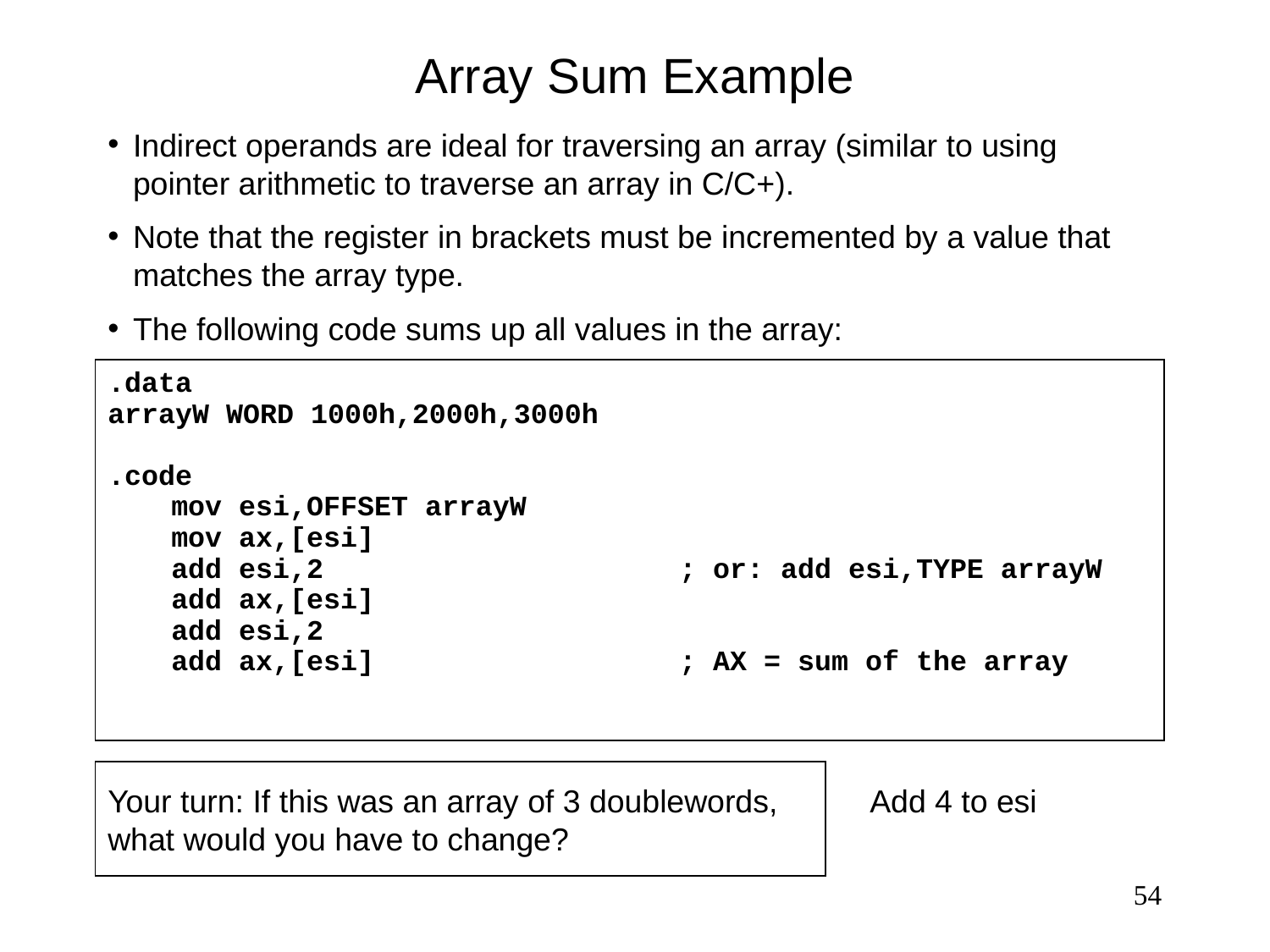

# Array Sum Example
Indirect operands are ideal for traversing an array (similar to using pointer arithmetic to traverse an array in C/C+).
Note that the register in brackets must be incremented by a value that matches the array type.
The following code sums up all values in the array:
.data
arrayW WORD 1000h,2000h,3000h

.code
mov esi,OFFSET arrayW
mov ax,[esi]
add esi,2	; or: add esi,TYPE arrayW
add ax,[esi]
add esi,2
add ax,[esi]	; AX = sum of the array
Your turn: If this was an array of 3 doublewords, what would you have to change?
Add 4 to esi
54